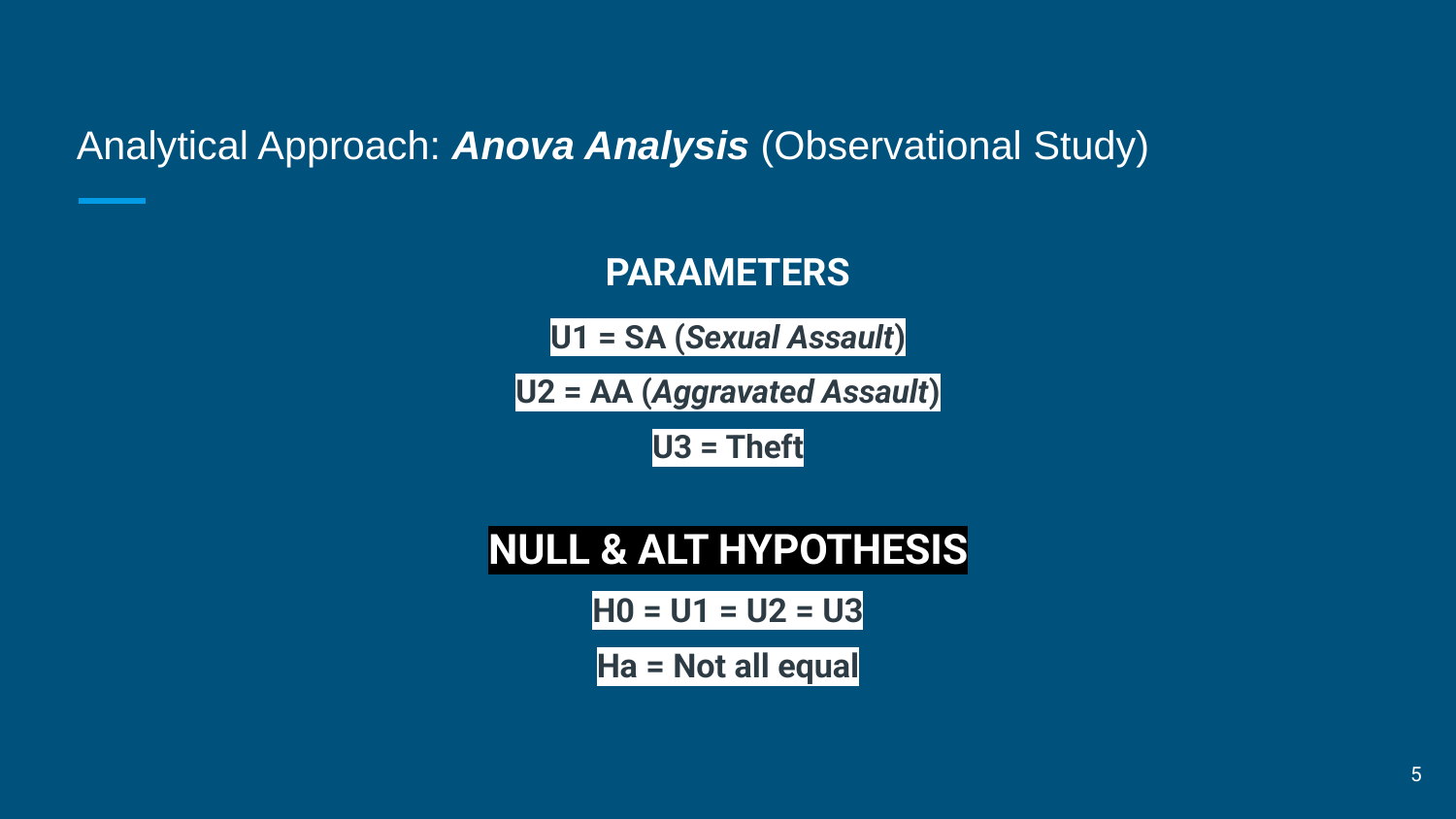

# Analytical Approach: Anova Analysis (Observational Study)
PARAMETERS
U1 = SA (Sexual Assault)
U2 = AA (Aggravated Assault)
U3 = Theft

NULL & ALT HYPOTHESIS
H0 = U1 = U2 = U3
Ha = Not all equal

5